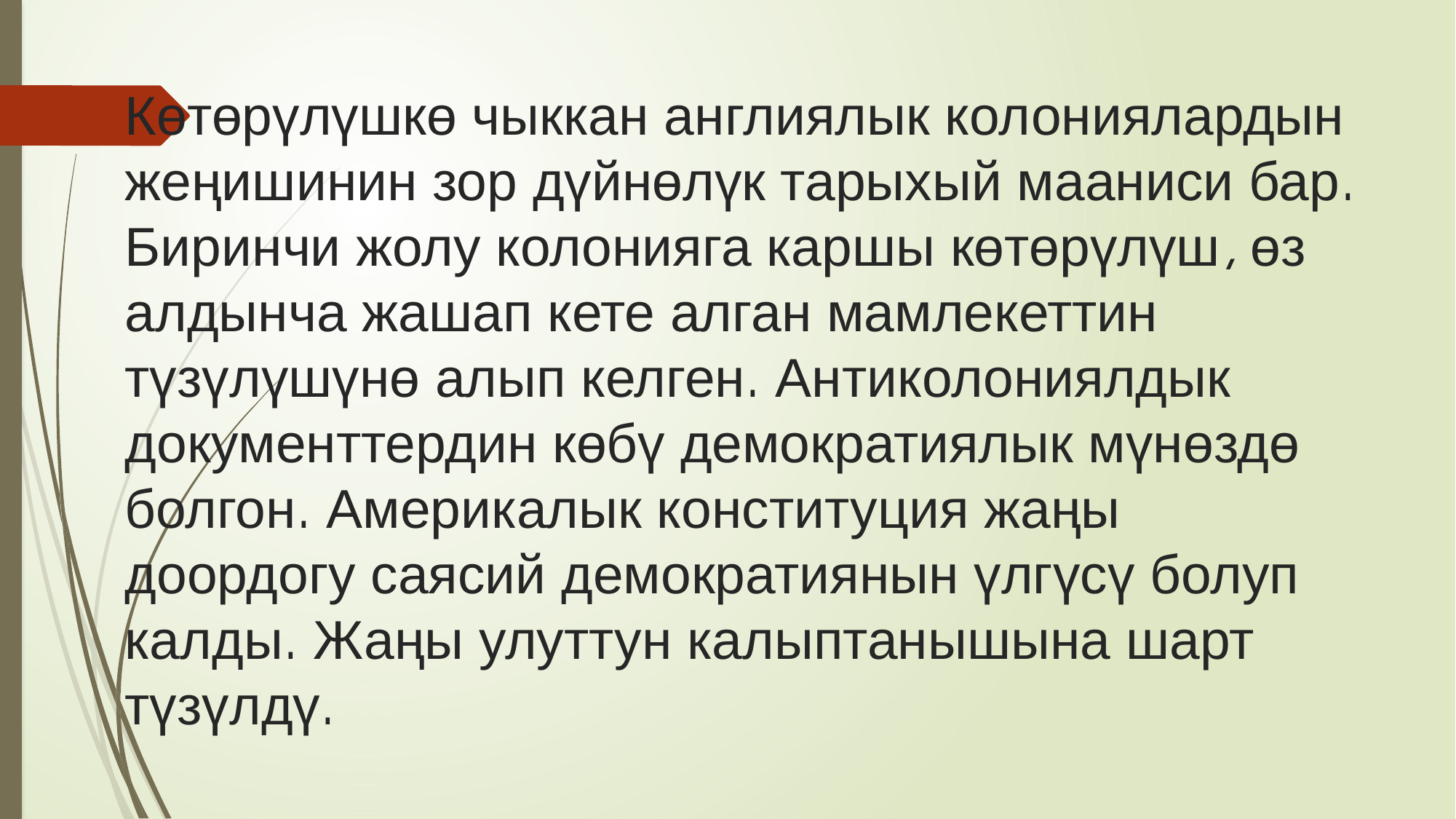

# Көтөрүлүшкө чыккан англиялык колониялардын жеңишинин зор дүйнөлүк тарыхый мааниси бар. Биринчи жолу колонияга каршы көтөрүлүш, өз алдынча жашап кете алган мамлекеттин түзүлүшүнө алып келген. Антиколониялдык документтердин көбү демократиялык мүнөздө болгон. Америкалык конституция жаңы доордогу саясий демократиянын үлгүсү болуп калды. Жаңы улуттун калыптанышына шарт түзүлдү.